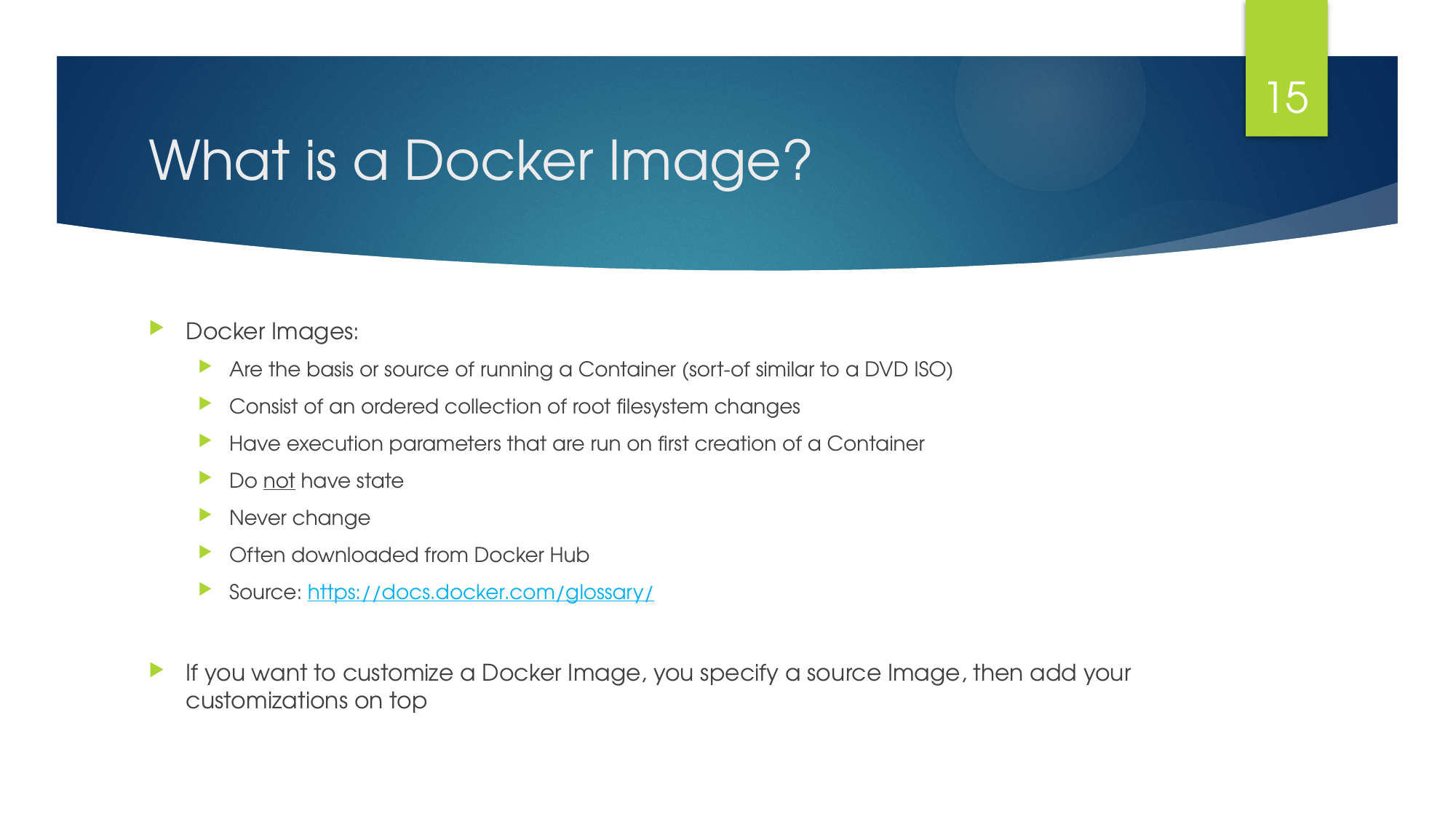

15
# What is a Docker Image?
Docker Images:
Are the basis or source of running a Container (sort-of similar to a DVD ISO)
Consist of an ordered collection of root filesystem changes
Have execution parameters that are run on first creation of a Container
Do not have state
Never change
Often downloaded from Docker Hub
Source: https://docs.docker.com/glossary/

If you want to customize a Docker Image, you specify a source Image, then add your customizations on top